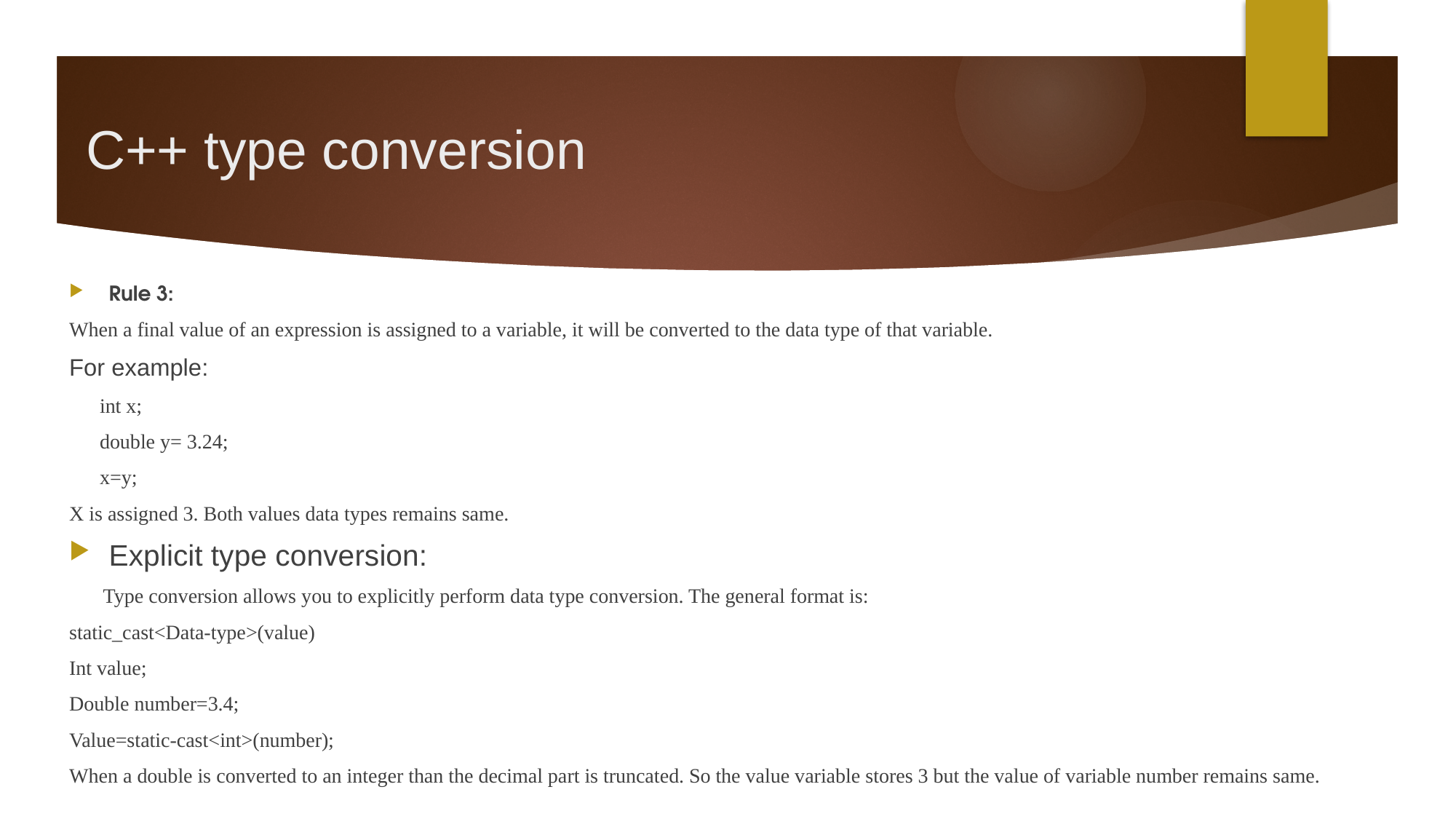

# C++ type conversion
Rule 3:
When a final value of an expression is assigned to a variable, it will be converted to the data type of that variable.
For example:
      int x;
      double y= 3.24;
      x=y;
X is assigned 3. Both values data types remains same.
Explicit type conversion:
      Type conversion allows you to explicitly perform data type conversion. The general format is:
static_cast<Data-type>(value)
Int value;
Double number=3.4;
Value=static-cast<int>(number);
When a double is converted to an integer than the decimal part is truncated. So the value variable stores 3 but the value of variable number remains same.